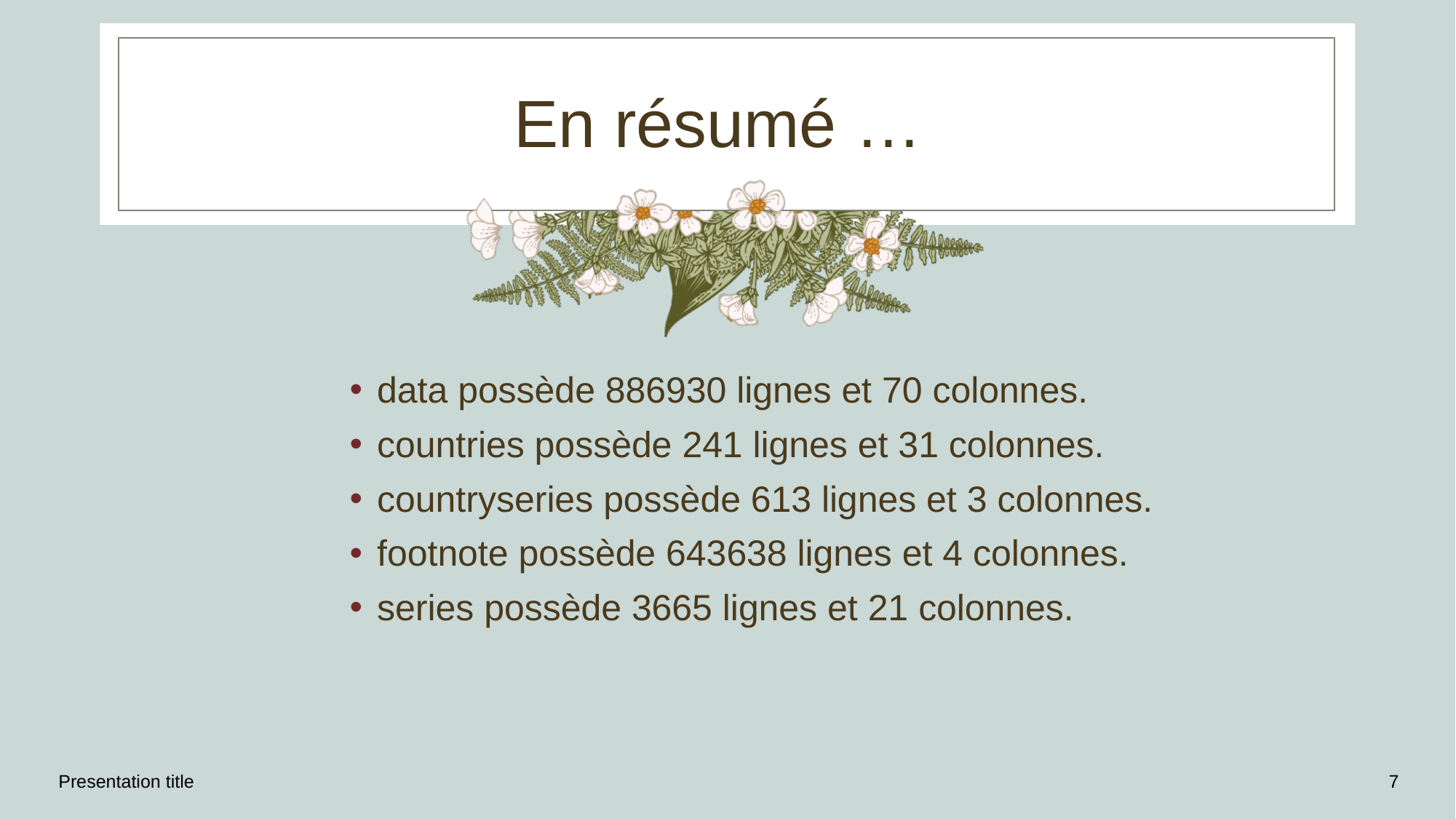

# En résumé …
data possède 886930 lignes et 70 colonnes.
countries possède 241 lignes et 31 colonnes.
countryseries possède 613 lignes et 3 colonnes.
footnote possède 643638 lignes et 4 colonnes.
series possède 3665 lignes et 21 colonnes.
Presentation title
7